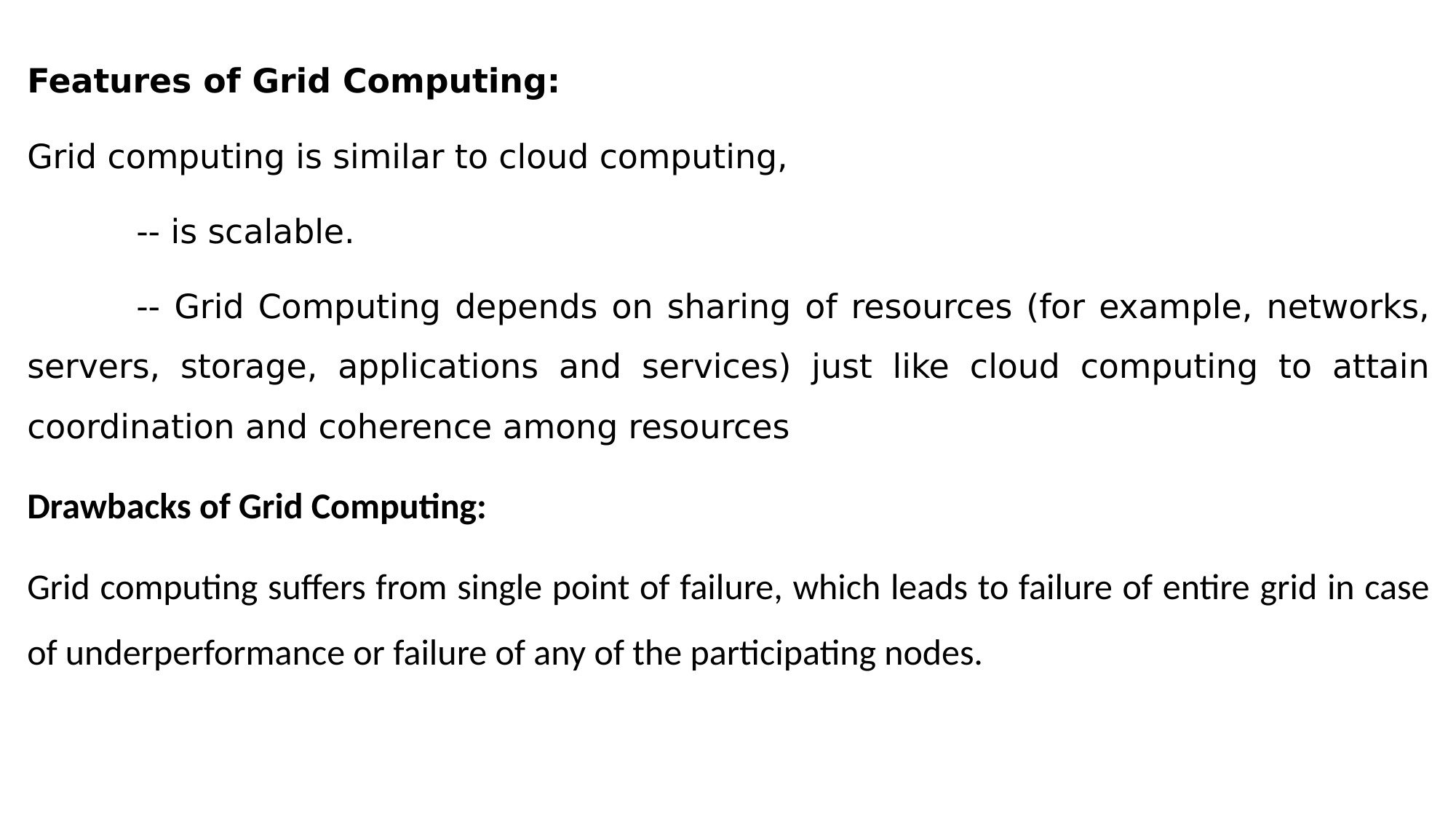

Features of Grid Computing:
Grid computing is similar to cloud computing,
	-- is scalable.
	-- Grid Computing depends on sharing of resources (for example, networks, servers, storage, applications and services) just like cloud computing to attain coordination and coherence among resources
Drawbacks of Grid Computing:
Grid computing suffers from single point of failure, which leads to failure of entire grid in case of underperformance or failure of any of the participating nodes.